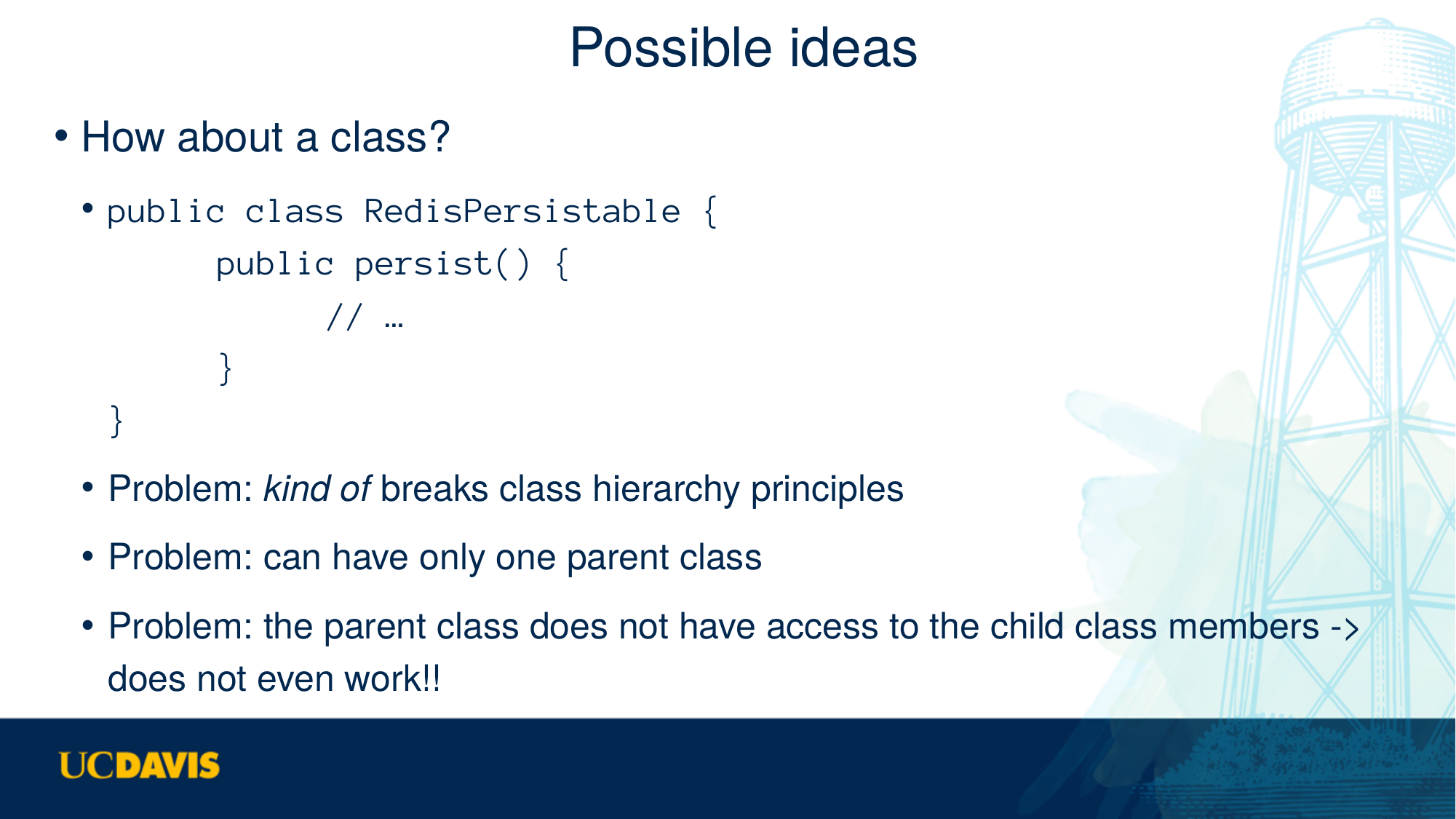

# Possible ideas
How about a class?
public class RedisPersistable {
	public persist() {
		// …
	}
}
Problem: kind of breaks class hierarchy principles
Problem: can have only one parent class
Problem: the parent class does not have access to the child class members -> does not even work!!